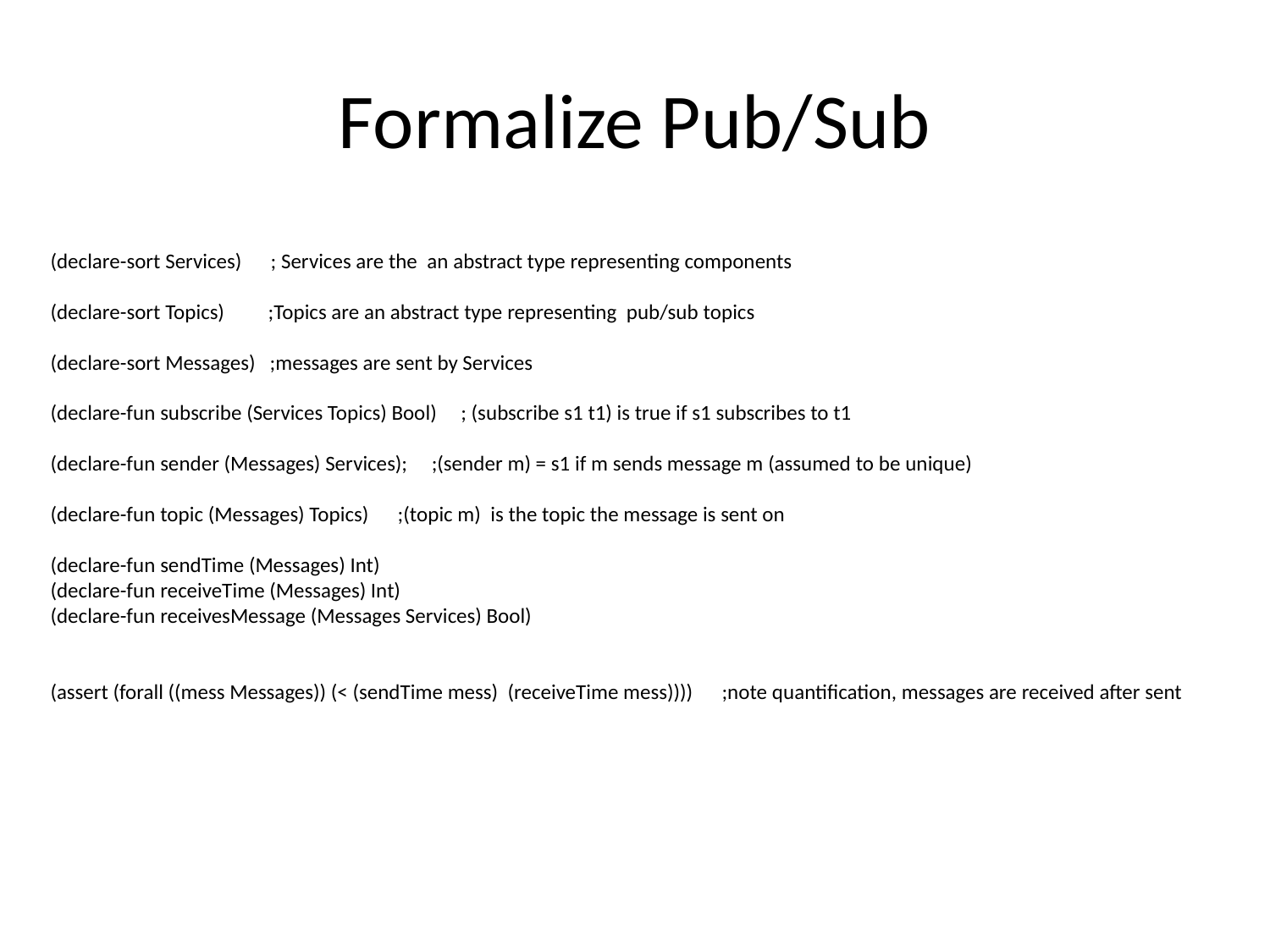

# Formalize Pub/Sub
(declare-sort Services)      ; Services are the  an abstract type representing components

(declare-sort Topics)         ;Topics are an abstract type representing  pub/sub topics

(declare-sort Messages)   ;messages are sent by Services

(declare-fun subscribe (Services Topics) Bool)     ; (subscribe s1 t1) is true if s1 subscribes to t1

(declare-fun sender (Messages) Services);     ;(sender m) = s1 if m sends message m (assumed to be unique)

(declare-fun topic (Messages) Topics)      ;(topic m)  is the topic the message is sent on

(declare-fun sendTime (Messages) Int)
(declare-fun receiveTime (Messages) Int)
(declare-fun receivesMessage (Messages Services) Bool)

(assert (forall ((mess Messages)) (< (sendTime mess)  (receiveTime mess))))      ;note quantification, messages are received after sent